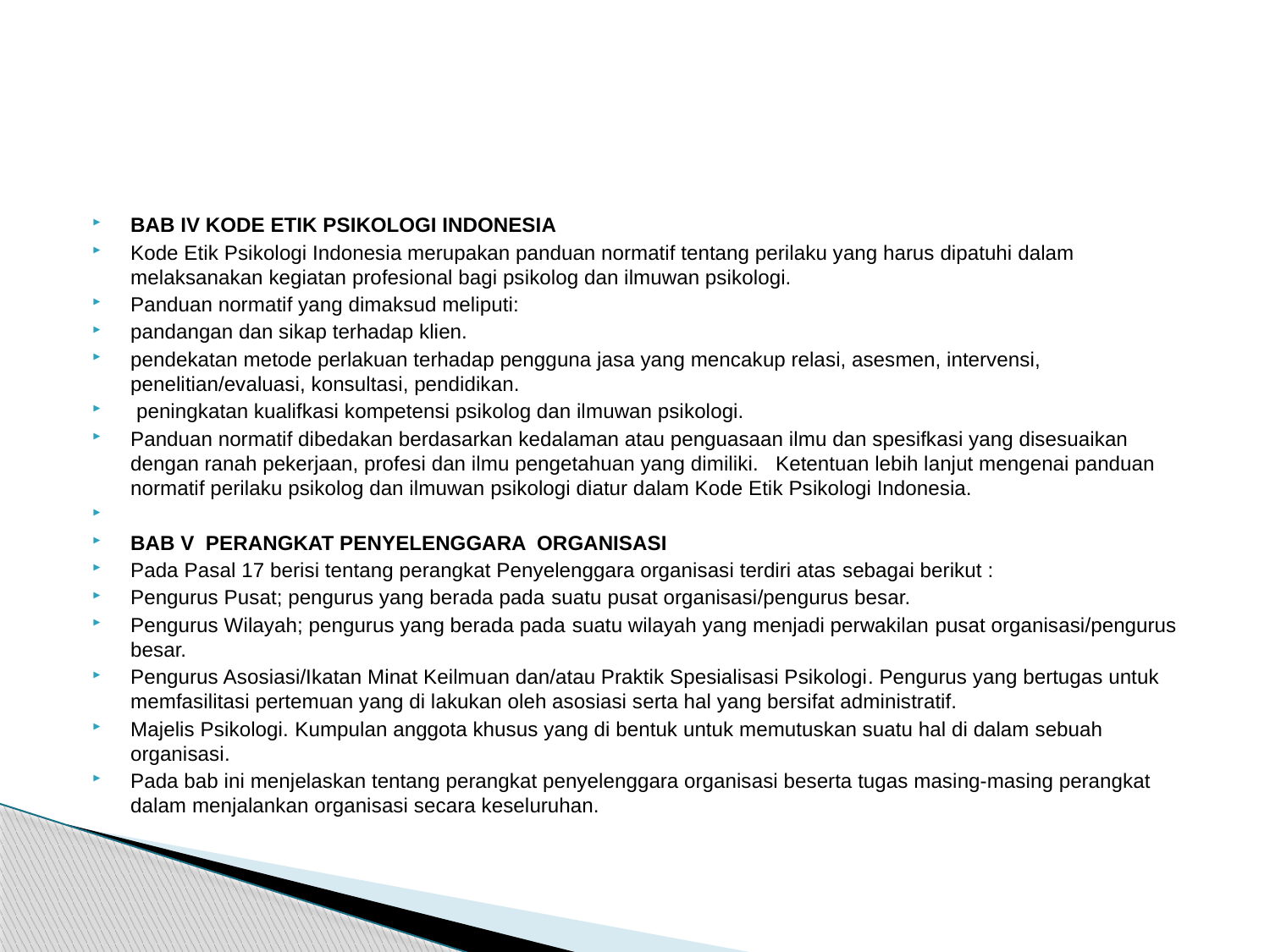

#
BAB IV KODE ETIK PSIKOLOGI INDONESIA
Kode Etik Psikologi Indonesia merupakan panduan normatif tentang perilaku yang harus dipatuhi dalam melaksanakan kegiatan profesional bagi psikolog dan ilmuwan psikologi.
Panduan normatif yang dimaksud meliputi:
pandangan dan sikap terhadap klien.
pendekatan metode perlakuan terhadap pengguna jasa yang mencakup relasi, asesmen, intervensi, penelitian/evaluasi, konsultasi, pendidikan.
 peningkatan kualifkasi kompetensi psikolog dan ilmuwan psikologi.
Panduan normatif dibedakan berdasarkan kedalaman atau penguasaan ilmu dan spesifkasi yang disesuaikan dengan ranah pekerjaan, profesi dan ilmu pengetahuan yang dimiliki.   Ketentuan lebih lanjut mengenai panduan normatif perilaku psikolog dan ilmuwan psikologi diatur dalam Kode Etik Psikologi Indonesia.

BAB V  PERANGKAT PENYELENGGARA  ORGANISASI
Pada Pasal 17 berisi tentang perangkat Penyelenggara organisasi terdiri atas sebagai berikut :
Pengurus Pusat; pengurus yang berada pada suatu pusat organisasi/pengurus besar.
Pengurus Wilayah; pengurus yang berada pada suatu wilayah yang menjadi perwakilan pusat organisasi/pengurus besar.
Pengurus Asosiasi/Ikatan Minat Keilmuan dan/atau Praktik Spesialisasi Psikologi. Pengurus yang bertugas untuk memfasilitasi pertemuan yang di lakukan oleh asosiasi serta hal yang bersifat administratif.
Majelis Psikologi. Kumpulan anggota khusus yang di bentuk untuk memutuskan suatu hal di dalam sebuah organisasi.
Pada bab ini menjelaskan tentang perangkat penyelenggara organisasi beserta tugas masing-masing perangkat dalam menjalankan organisasi secara keseluruhan.